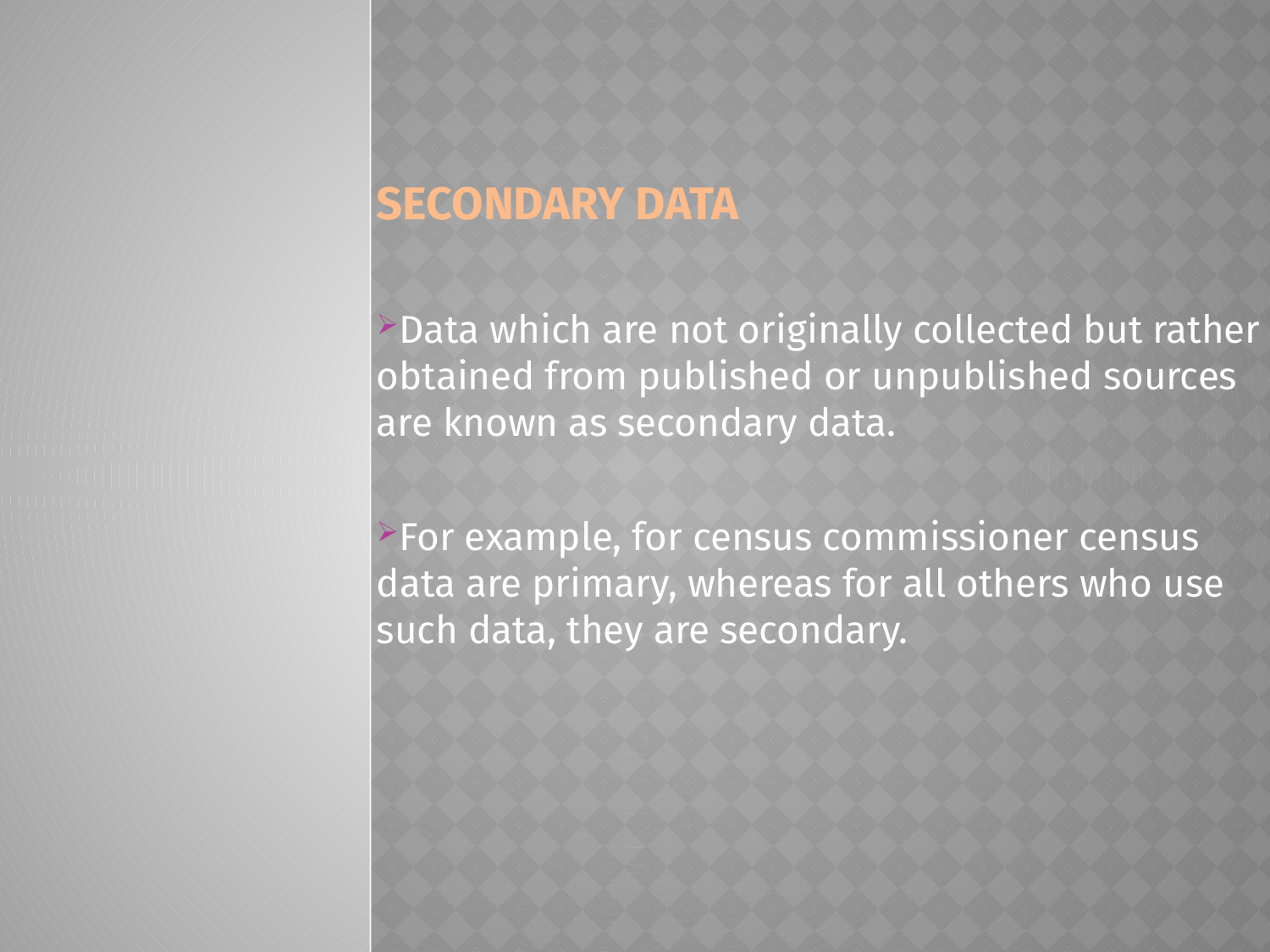

SECONDARY DATA

Data which are not originally collected but rather obtained from published or unpublished sources are known as secondary data.

For example, for census commissioner census data are primary, whereas for all others who use such data, they are secondary.